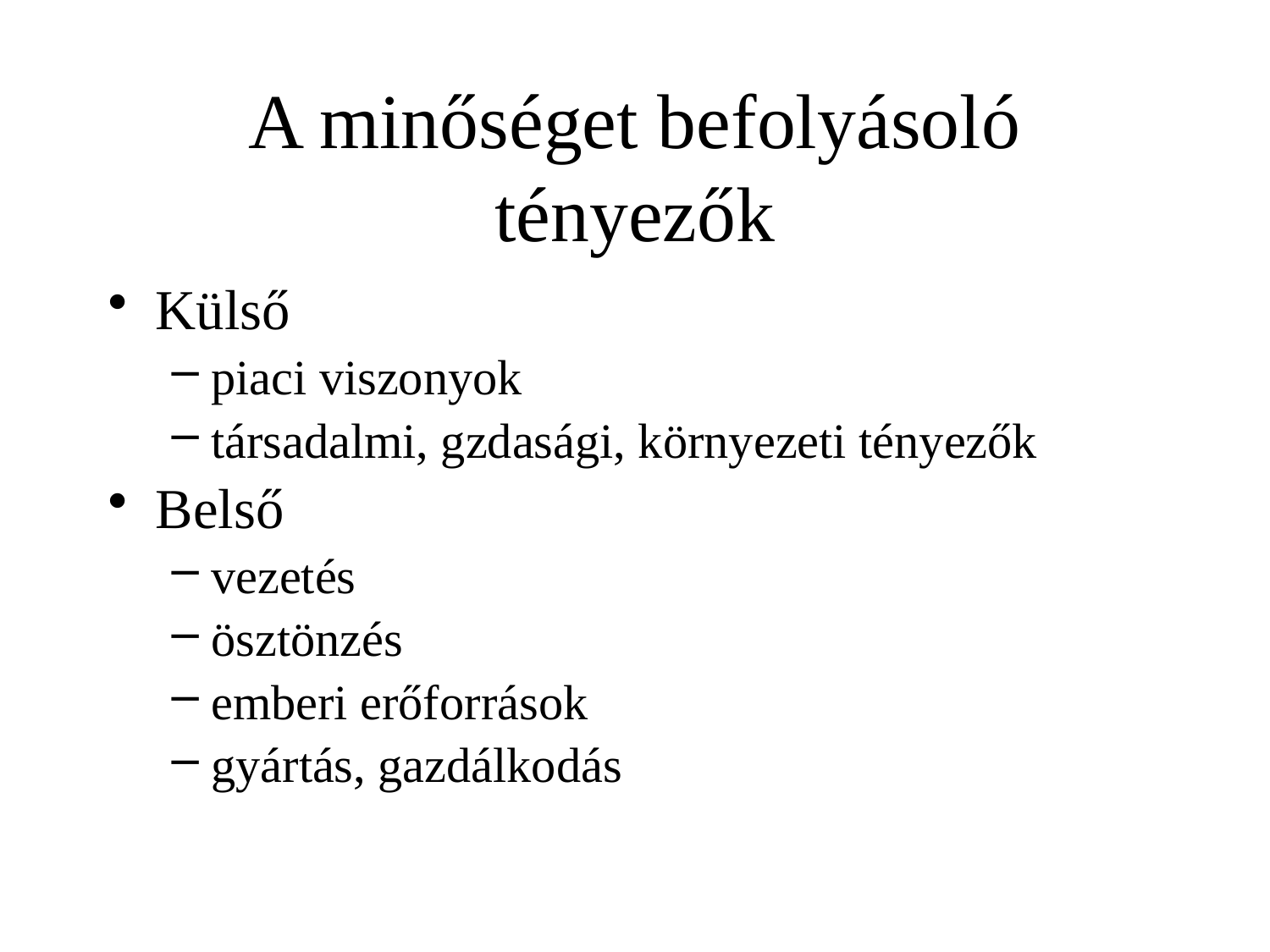

# A minőséget befolyásoló tényezők
Külső
piaci viszonyok
társadalmi, gzdasági, környezeti tényezők
Belső
vezetés
ösztönzés
emberi erőforrások
gyártás, gazdálkodás